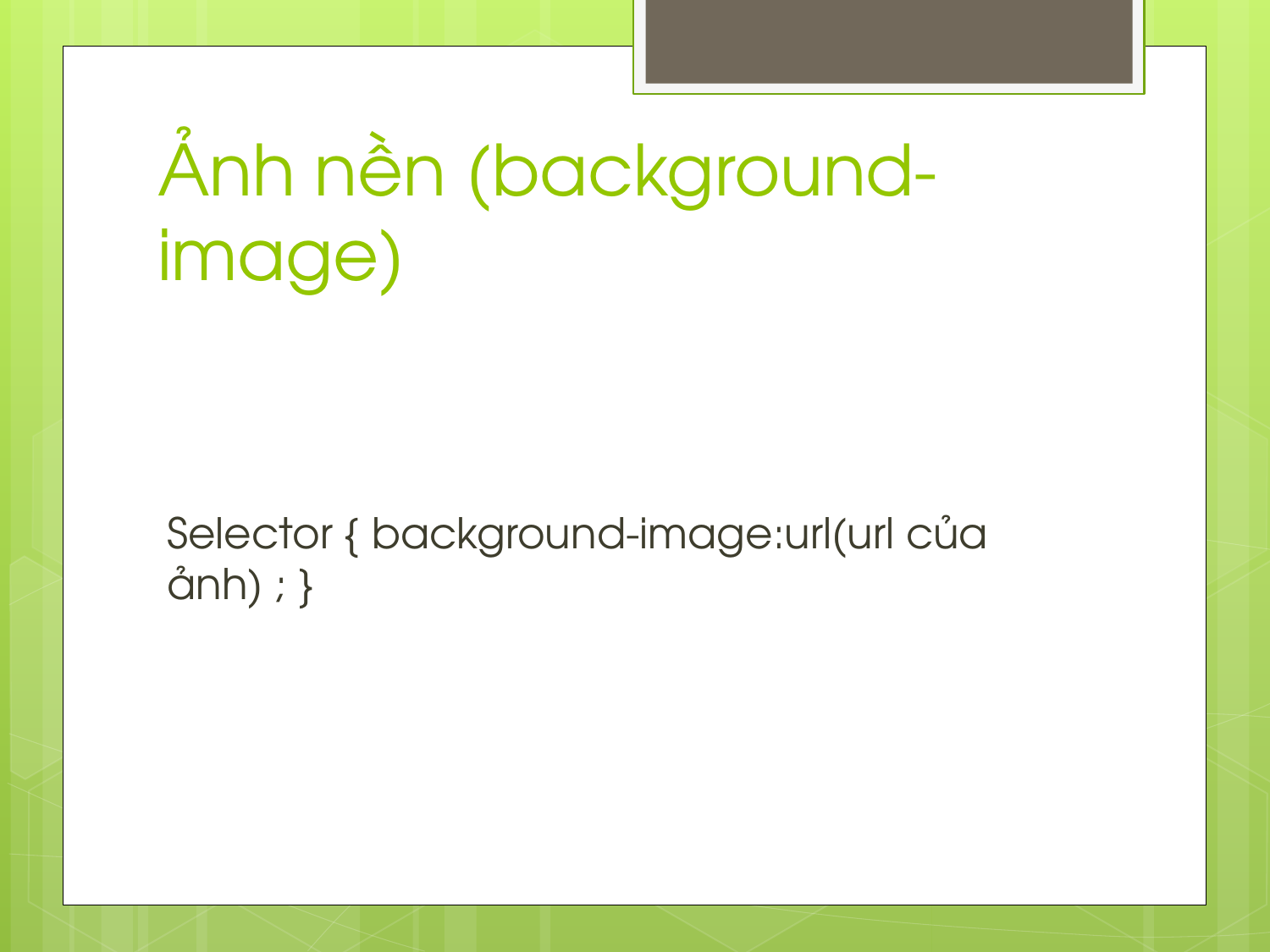

# Ảnh nền (background-image)

Selector { background-image:url(url của ảnh) ; }